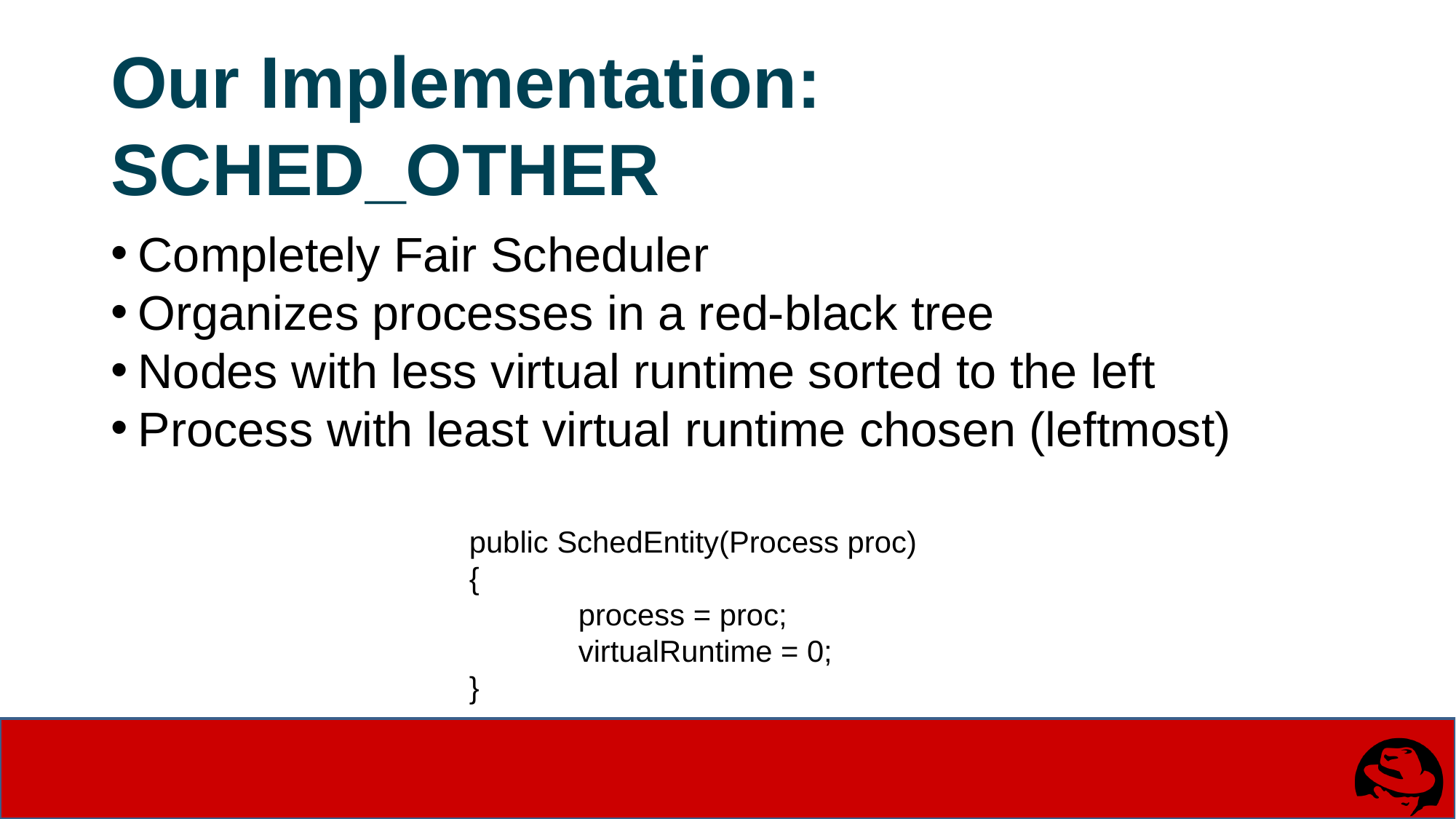

Our Implementation: SCHED_OTHER
Completely Fair Scheduler
Organizes processes in a red-black tree
Nodes with less virtual runtime sorted to the left
Process with least virtual runtime chosen (leftmost)
public SchedEntity(Process proc)
{
	process = proc;
	virtualRuntime = 0;
}